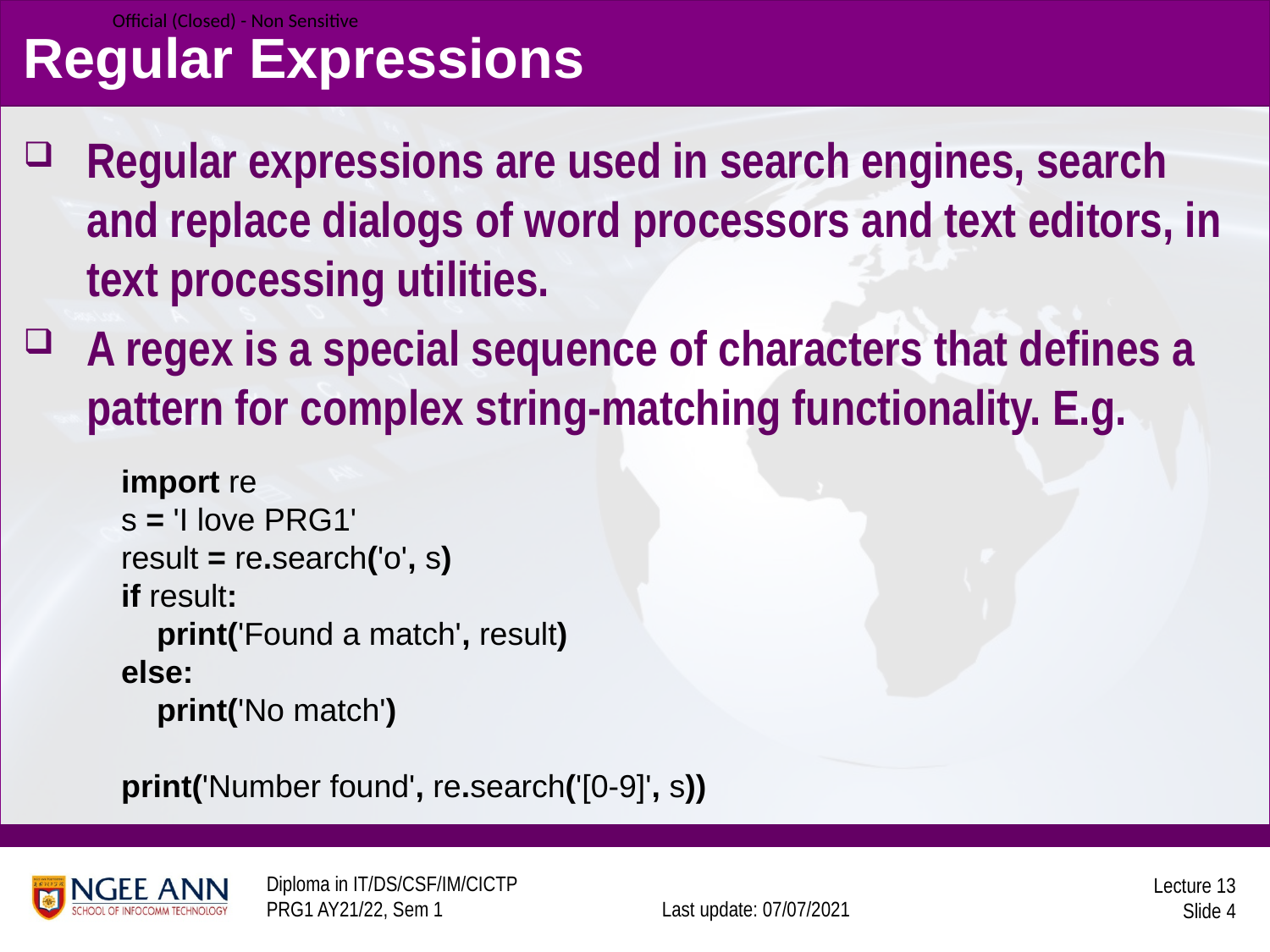

# Regular Expressions
Regular expressions are used in search engines, search and replace dialogs of word processors and text editors, in text processing utilities.
A regex is a special sequence of characters that defines a pattern for complex string-matching functionality. E.g.
import re
s = 'I love PRG1'
result = re.search('o', s)
if result:
    print('Found a match', result)
else:
    print('No match')

print('Number found', re.search('[0-9]', s))